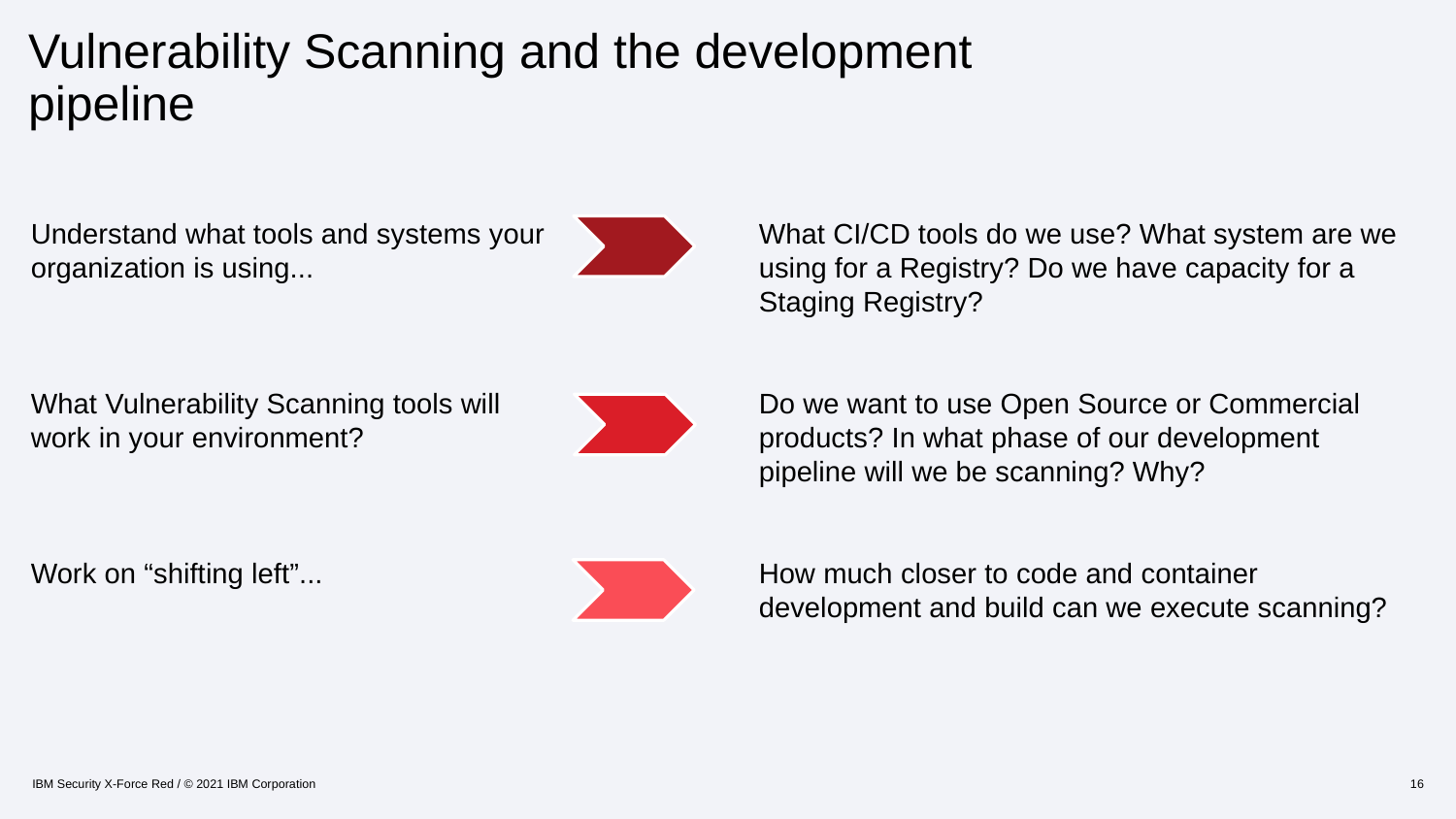

# Vulnerability Scanning and the development pipeline
Understand what tools and systems your organization is using...

What Vulnerability Scanning tools will work in your environment?

Work on “shifting left”...

What CI/CD tools do we use? What system are we using for a Registry? Do we have capacity for a Staging Registry?

Do we want to use Open Source or Commercial products? In what phase of our development pipeline will we be scanning? Why?

How much closer to code and container development and build can we execute scanning?

IBM Security X-Force Red / © 2021 IBM Corporation
16